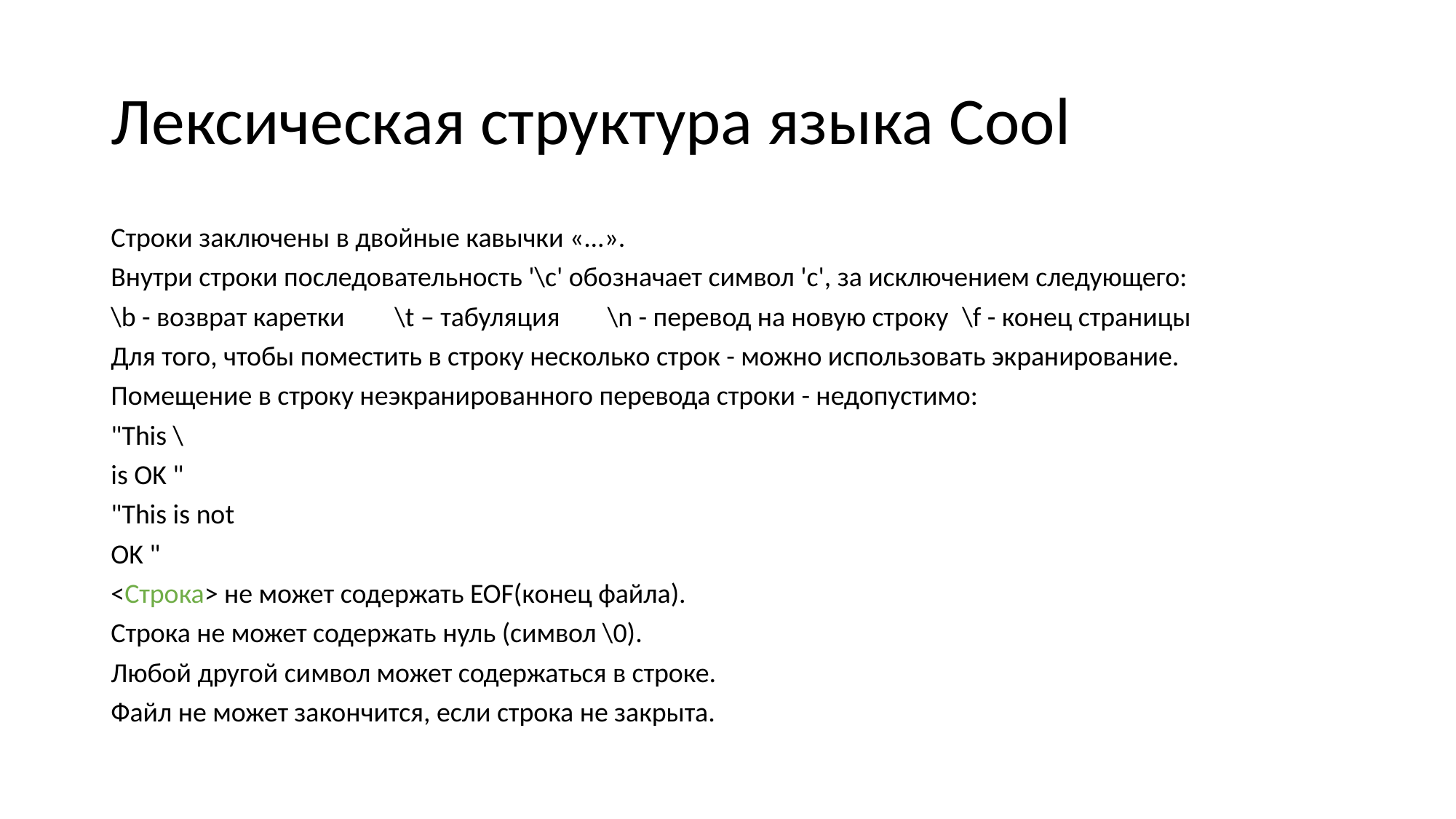

# Лексическая структура языка Cool
Строки заключены в двойные кавычки «...».
Внутри строки последовательность '\c' обозначает символ 'c', за исключением следующего:
\b - возврат каретки	\t – табуляция	\n - перевод на новую строку	\f - конец страницы
Для того, чтобы поместить в строку несколько строк - можно использовать экранирование.
Помещение в строку неэкранированного перевода строки - недопустимо:
"This \
is OK "
"This is not
OK "
<Строка> не может содержать EOF(конец файла).
Строка не может содержать нуль (символ \0).
Любой другой символ может содержаться в строке.
Файл не может закончится, если строка не закрыта.